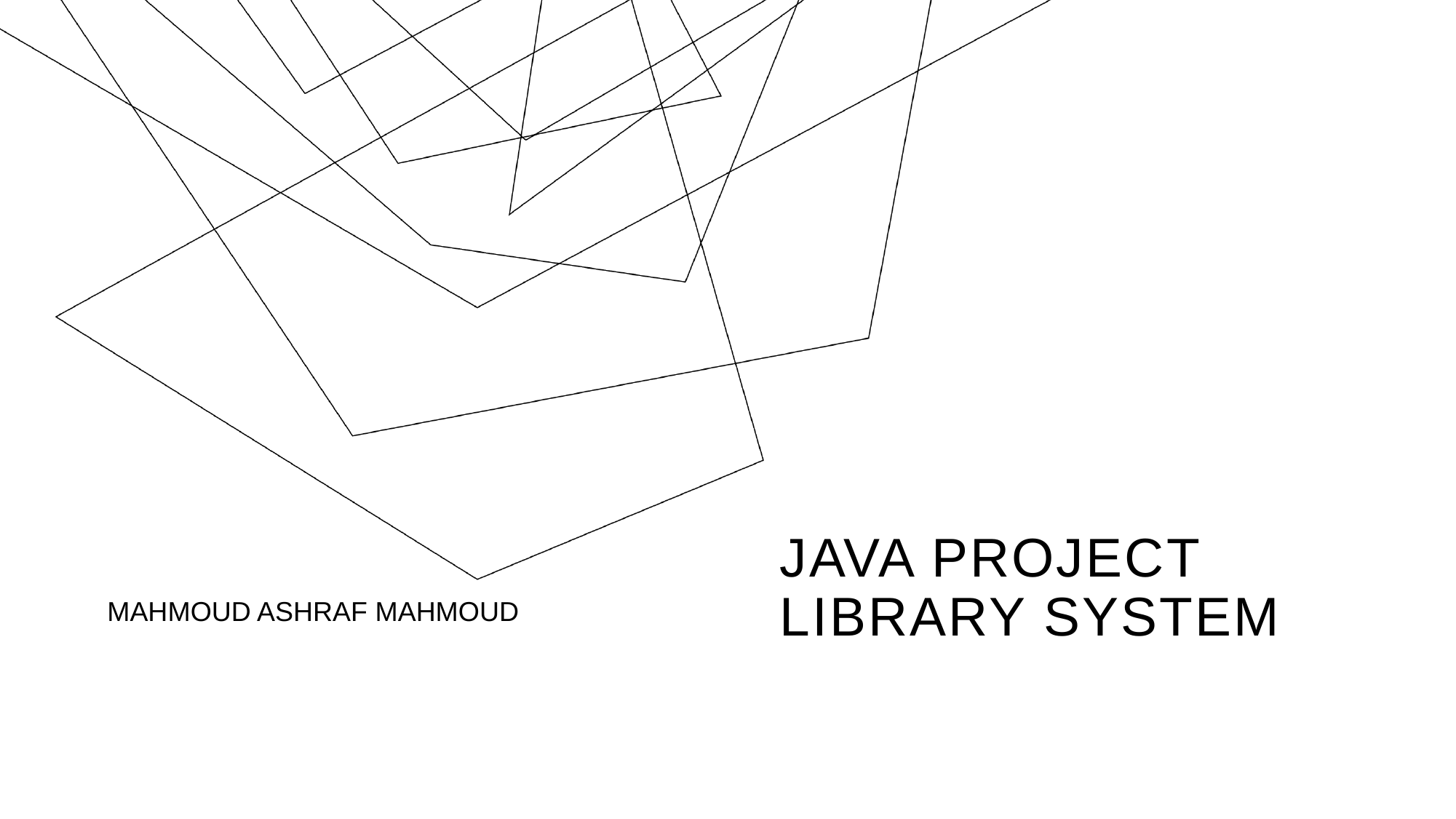

# java project library system
MAHMOUD ASHRAF MAHMOUD